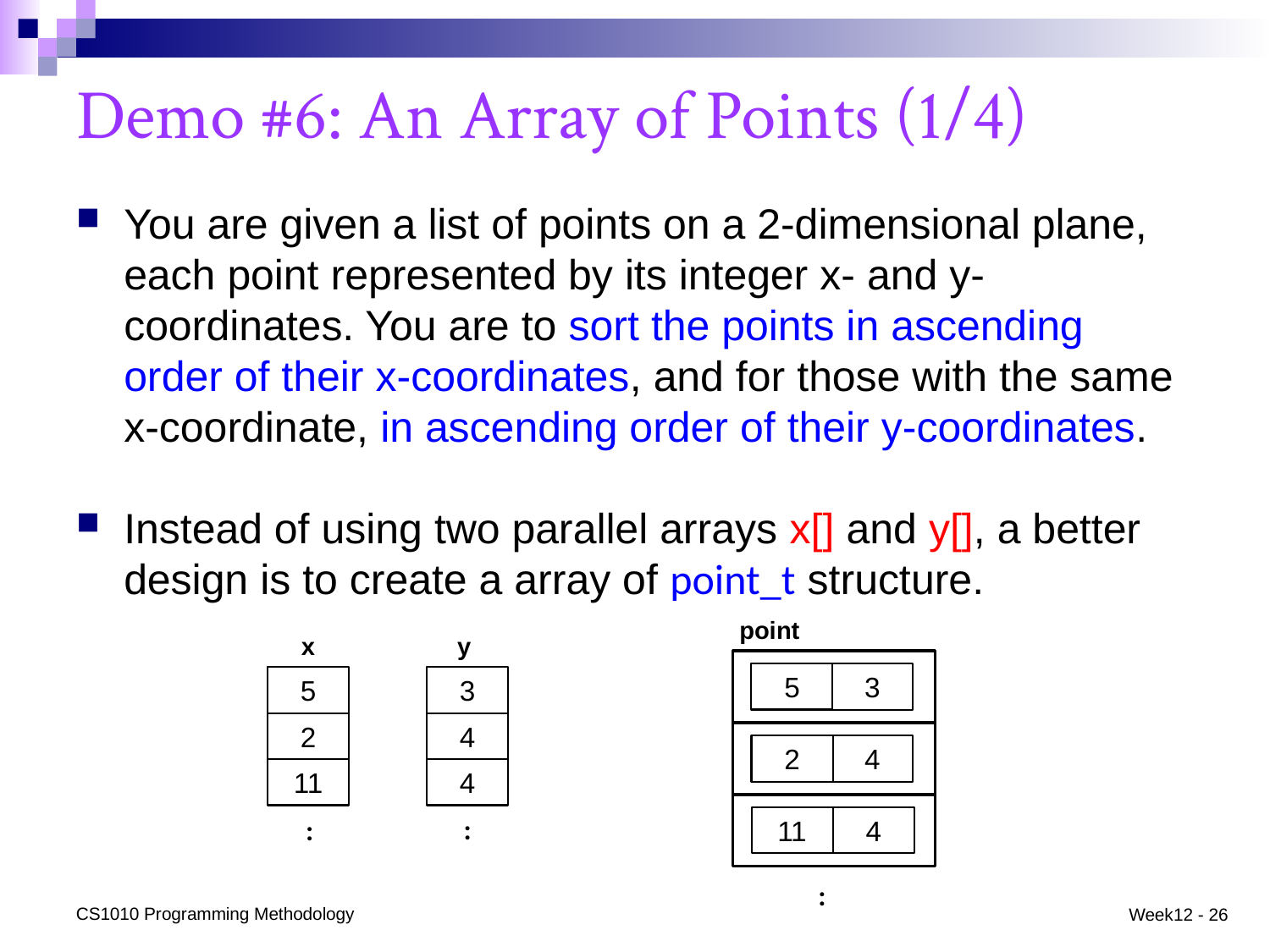

# Demo #6: An Array of Points (1/4)
You are given a list of points on a 2-dimensional plane, each point represented by its integer x- and y-coordinates. You are to sort the points in ascending order of their x-coordinates, and for those with the same x-coordinate, in ascending order of their y-coordinates.

Instead of using two parallel arrays x[] and y[], a better design is to create a array of point_t structure.
point

5
3

4
2

4
11
:
x
y
5
3
2
4
11
4
:
:
CS1010 Programming Methodology
Week12 - 26